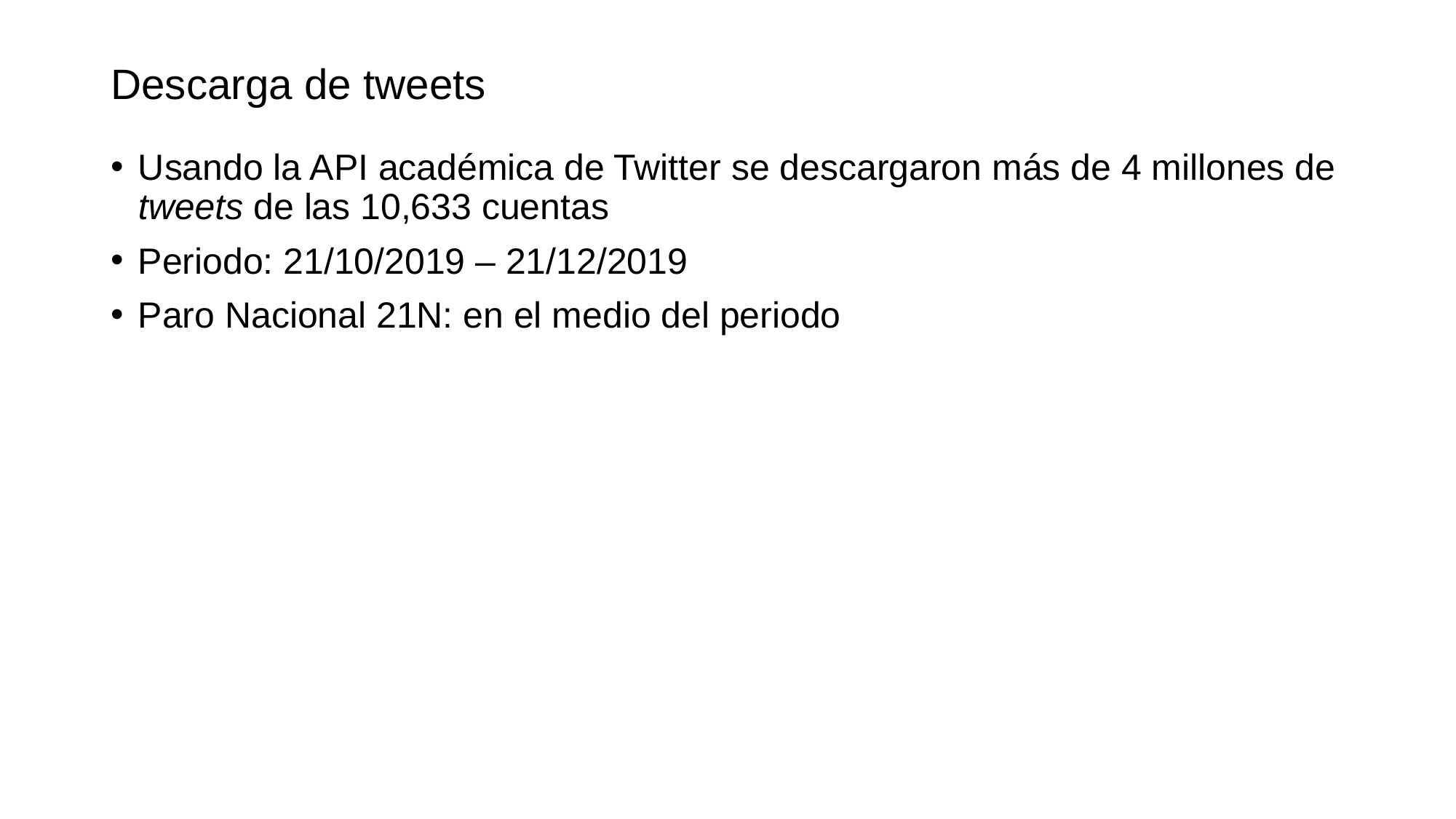

# Descarga de tweets
Usando la API académica de Twitter se descargaron más de 4 millones de tweets de las 10,633 cuentas
Periodo: 21/10/2019 – 21/12/2019
Paro Nacional 21N: en el medio del periodo